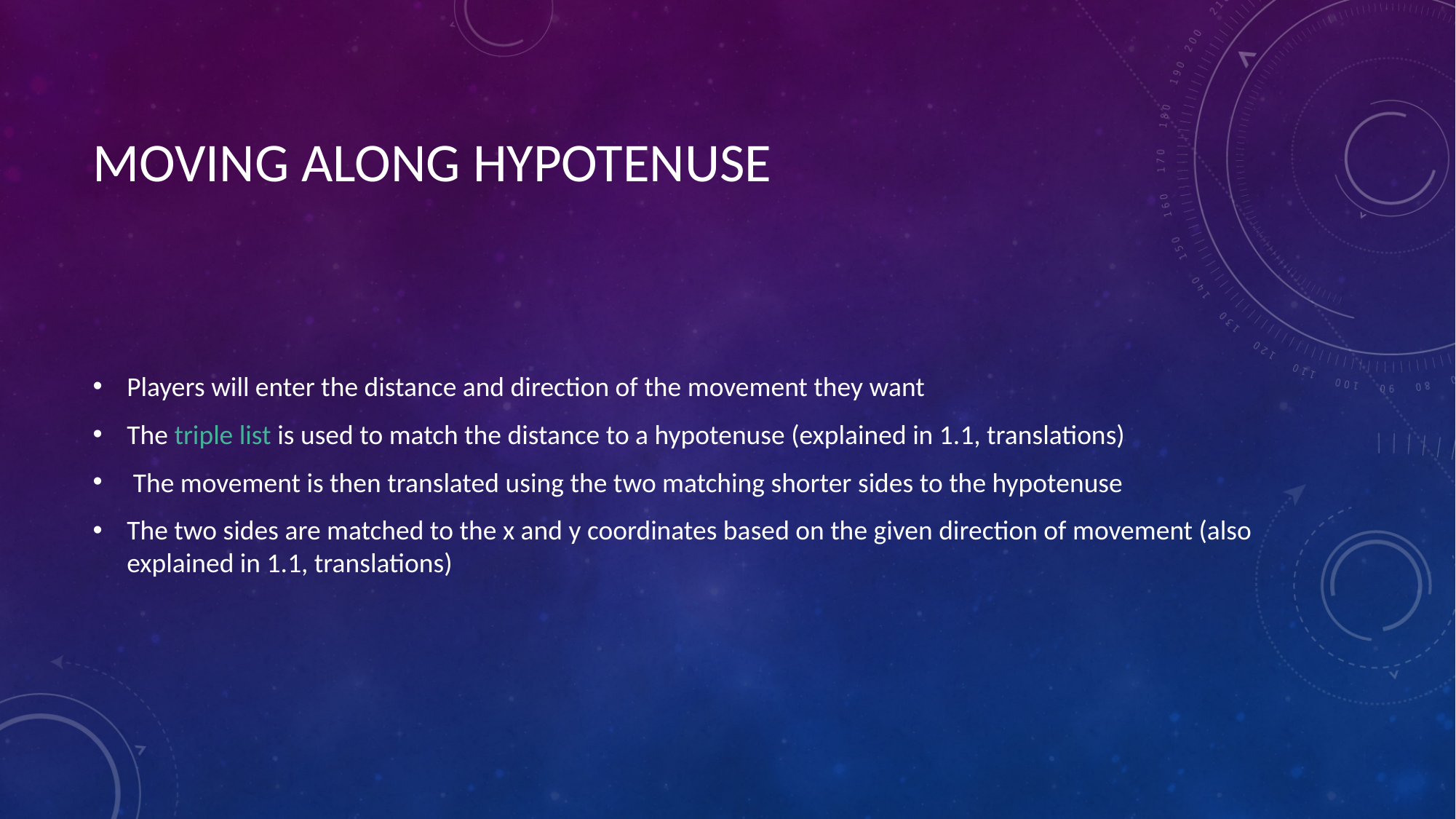

# Moving along hypotenuse
Players will enter the distance and direction of the movement they want
The triple list is used to match the distance to a hypotenuse (explained in 1.1, translations)
 The movement is then translated using the two matching shorter sides to the hypotenuse
The two sides are matched to the x and y coordinates based on the given direction of movement (also explained in 1.1, translations)